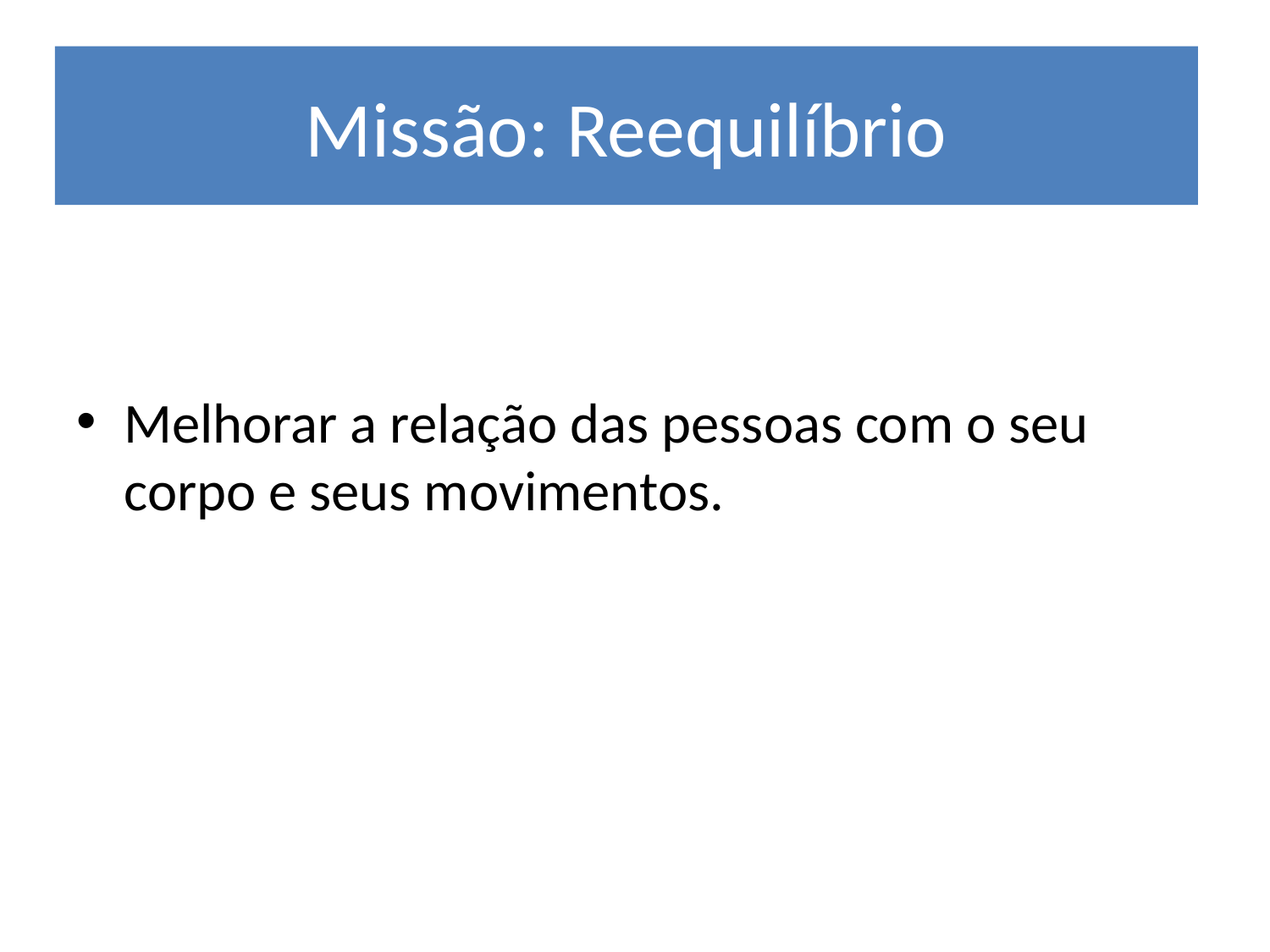

# Missão: Reequilíbrio

Melhorar a relação das pessoas com o seu corpo e seus movimentos.